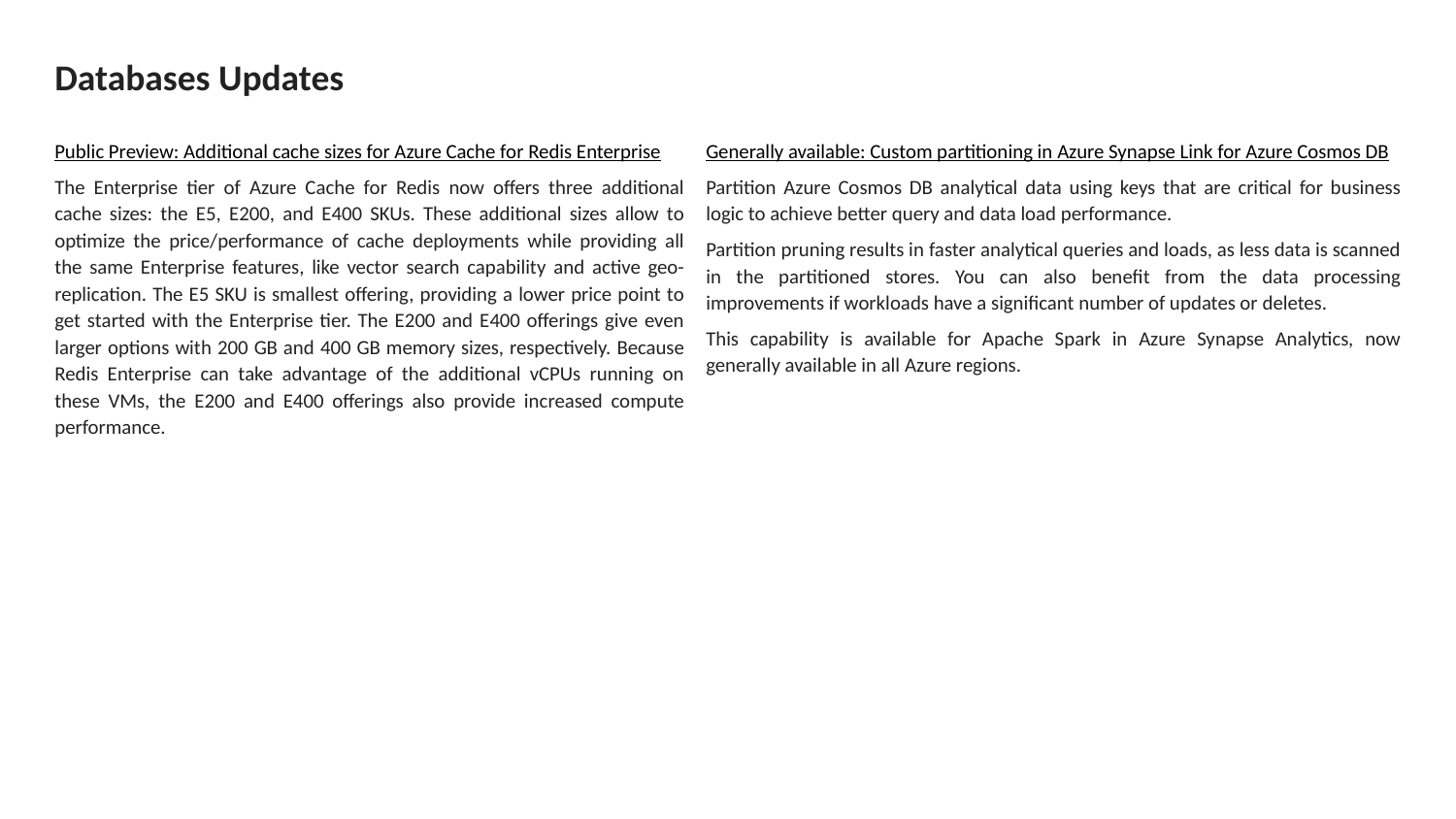

# Databases Updates
Public Preview: Additional cache sizes for Azure Cache for Redis Enterprise
The Enterprise tier of Azure Cache for Redis now offers three additional cache sizes: the E5, E200, and E400 SKUs. These additional sizes allow to optimize the price/performance of cache deployments while providing all the same Enterprise features, like vector search capability and active geo-replication. The E5 SKU is smallest offering, providing a lower price point to get started with the Enterprise tier. The E200 and E400 offerings give even larger options with 200 GB and 400 GB memory sizes, respectively. Because Redis Enterprise can take advantage of the additional vCPUs running on these VMs, the E200 and E400 offerings also provide increased compute performance.
Generally available: Custom partitioning in Azure Synapse Link for Azure Cosmos DB
Partition Azure Cosmos DB analytical data using keys that are critical for business logic to achieve better query and data load performance.
Partition pruning results in faster analytical queries and loads, as less data is scanned in the partitioned stores. You can also benefit from the data processing improvements if workloads have a significant number of updates or deletes.
This capability is available for Apache Spark in Azure Synapse Analytics, now generally available in all Azure regions.